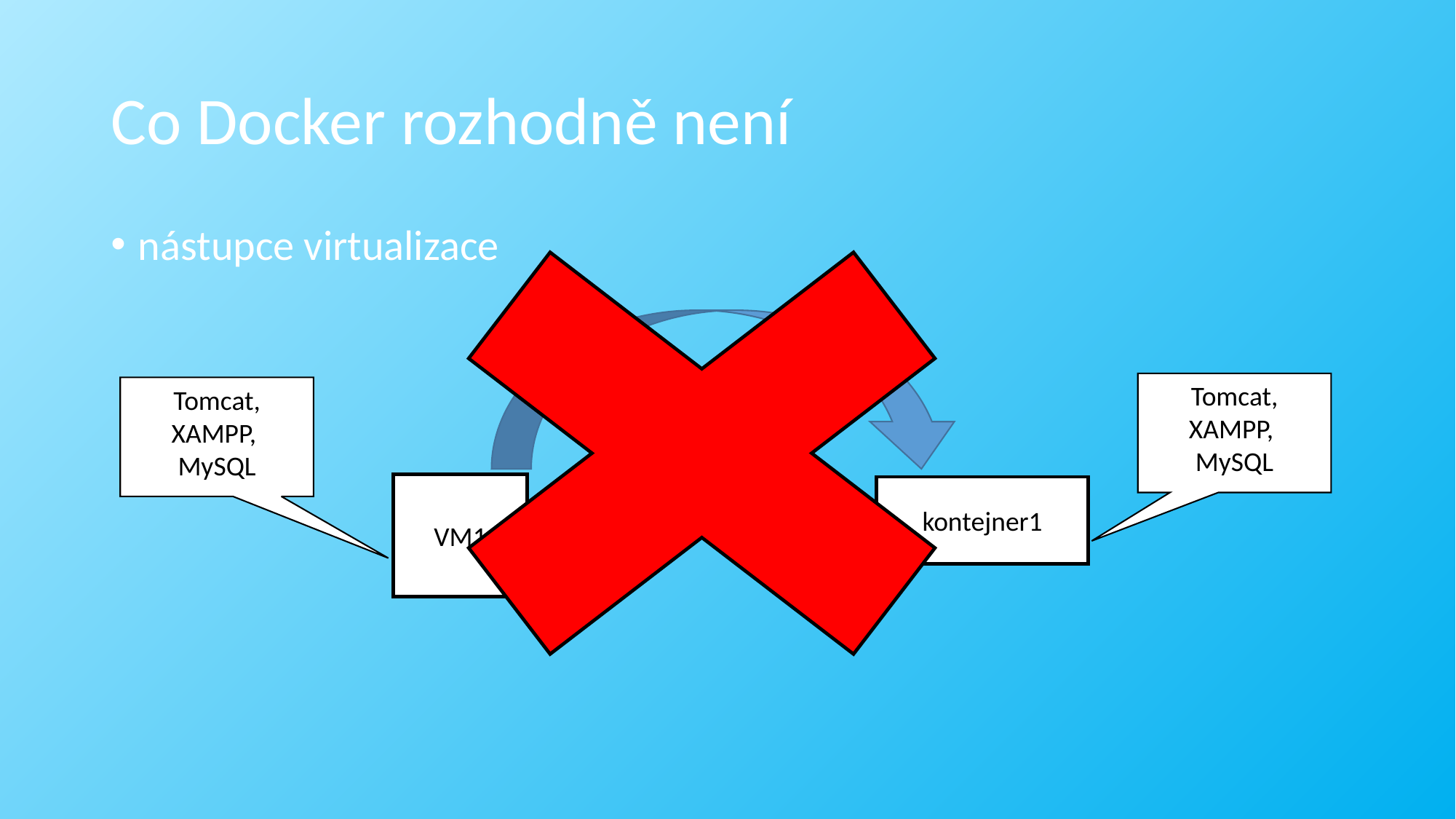

# Co Docker rozhodně není

nástupce virtualizace

„migrace do Dockeru“
Tomcat, XAMPP,
MySQL

Tomcat, XAMPP,
MySQL

VM1
kontejner1